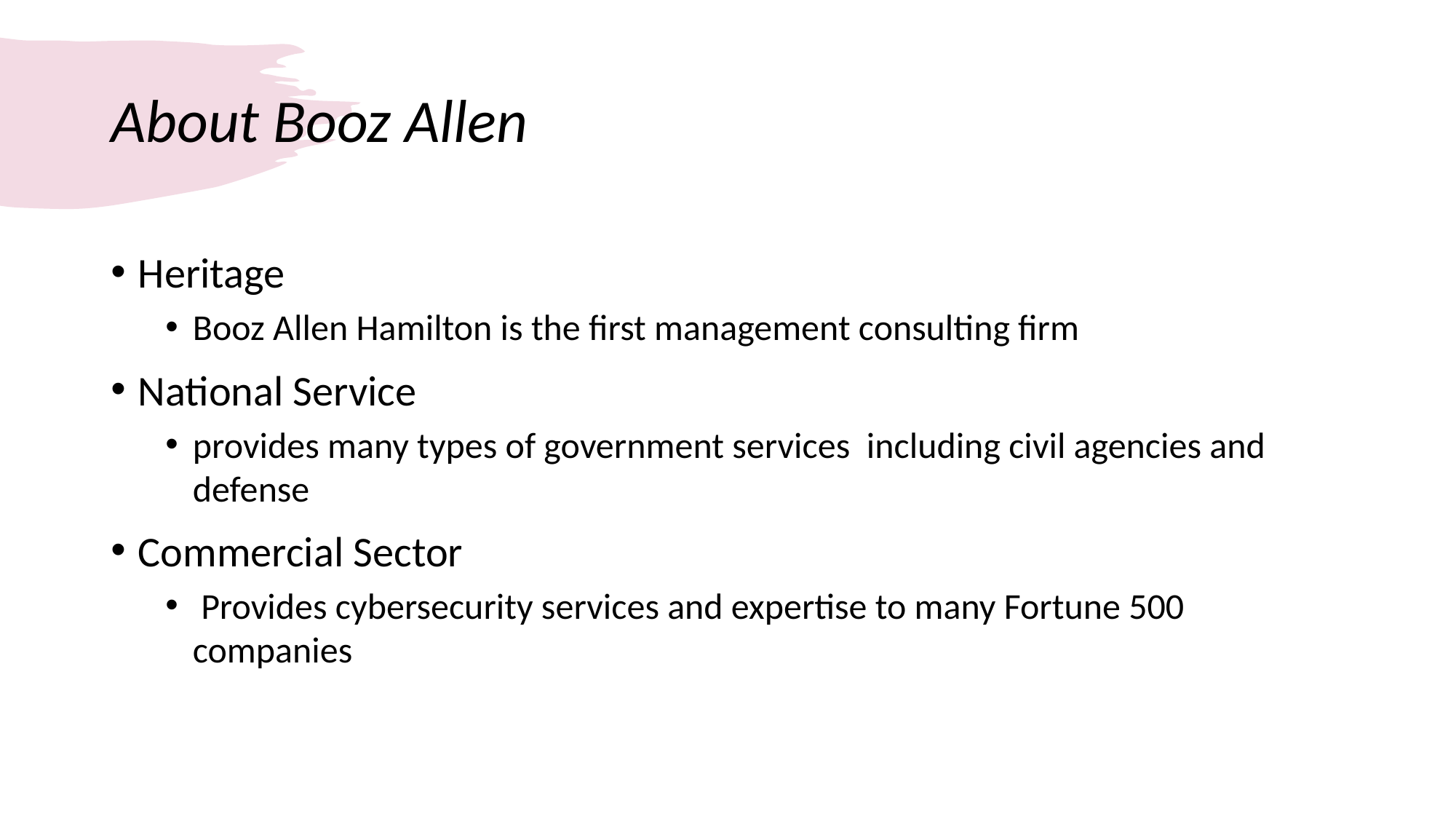

# About Booz Allen
Heritage
Booz Allen Hamilton is the first management consulting firm
National Service
provides many types of government services  including civil agencies and defense
Commercial Sector
 Provides cybersecurity services and expertise to many Fortune 500 companies